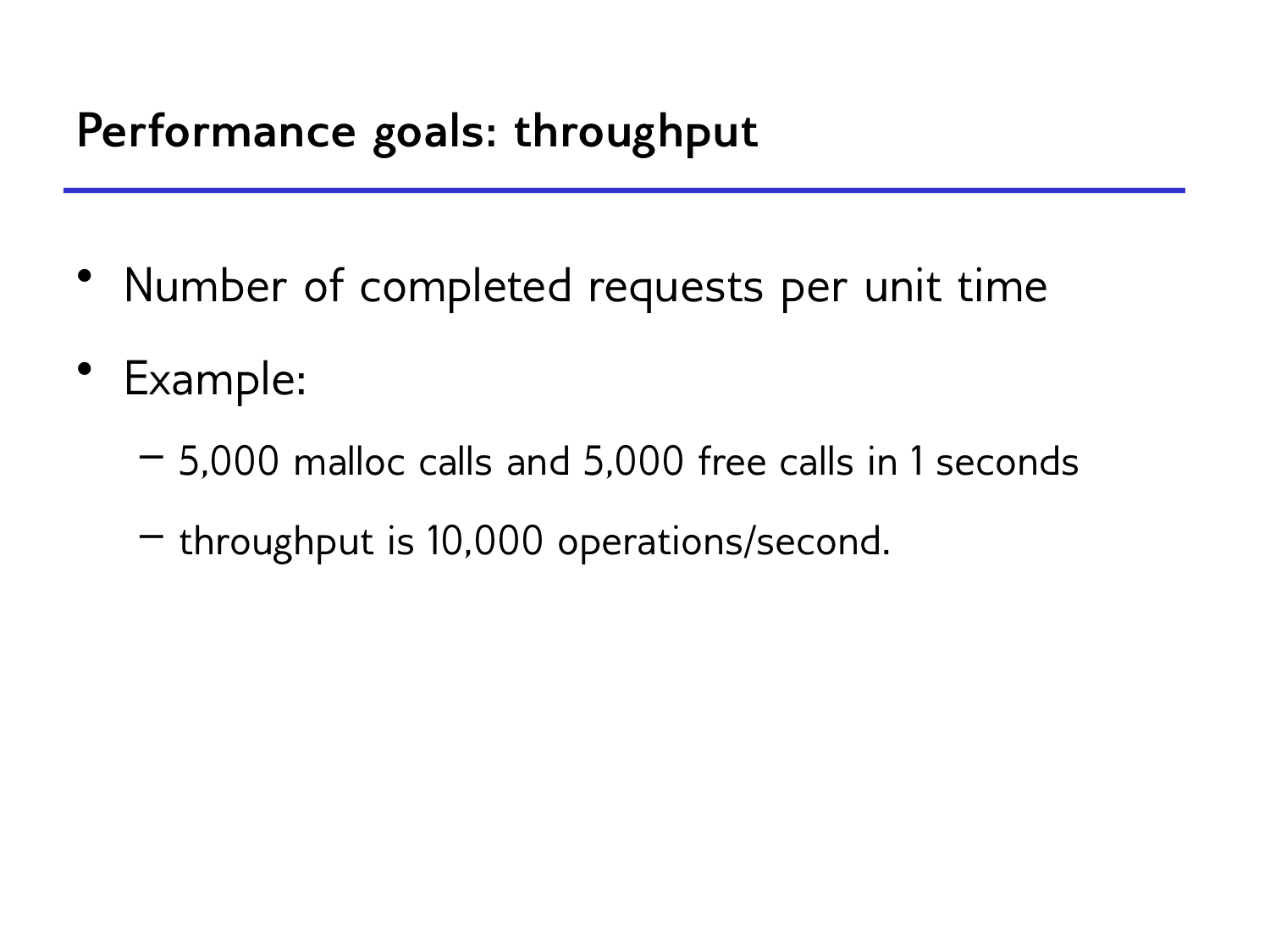

# Performance goals: throughput
Number of completed requests per unit time
Example:
5,000 malloc calls and 5,000 free calls in 1 seconds
throughput is 10,000 operations/second.
17